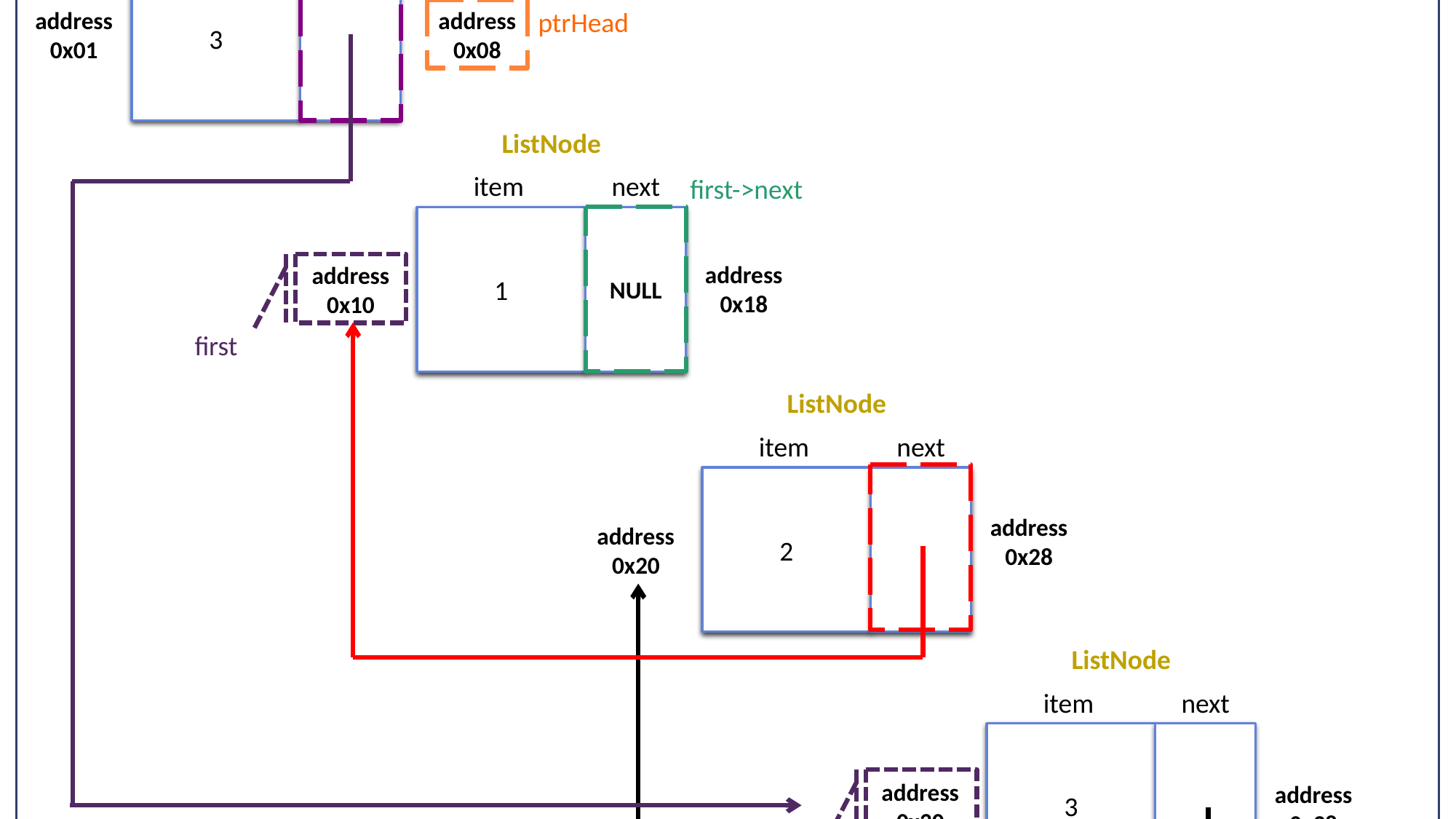

address
0x01
address
0x08

ptrHead

RecursiveReverse
LinkedList (ll)
size
head
*ptrHead

3

ListNode
item
next
1

address
0x10
first->next

address
0x18
NULL
first
ListNode
item
next
2

address
0x20

address
0x28
ListNode
item
next
3

address
0x30

address
0x38
*ptrHead= rest